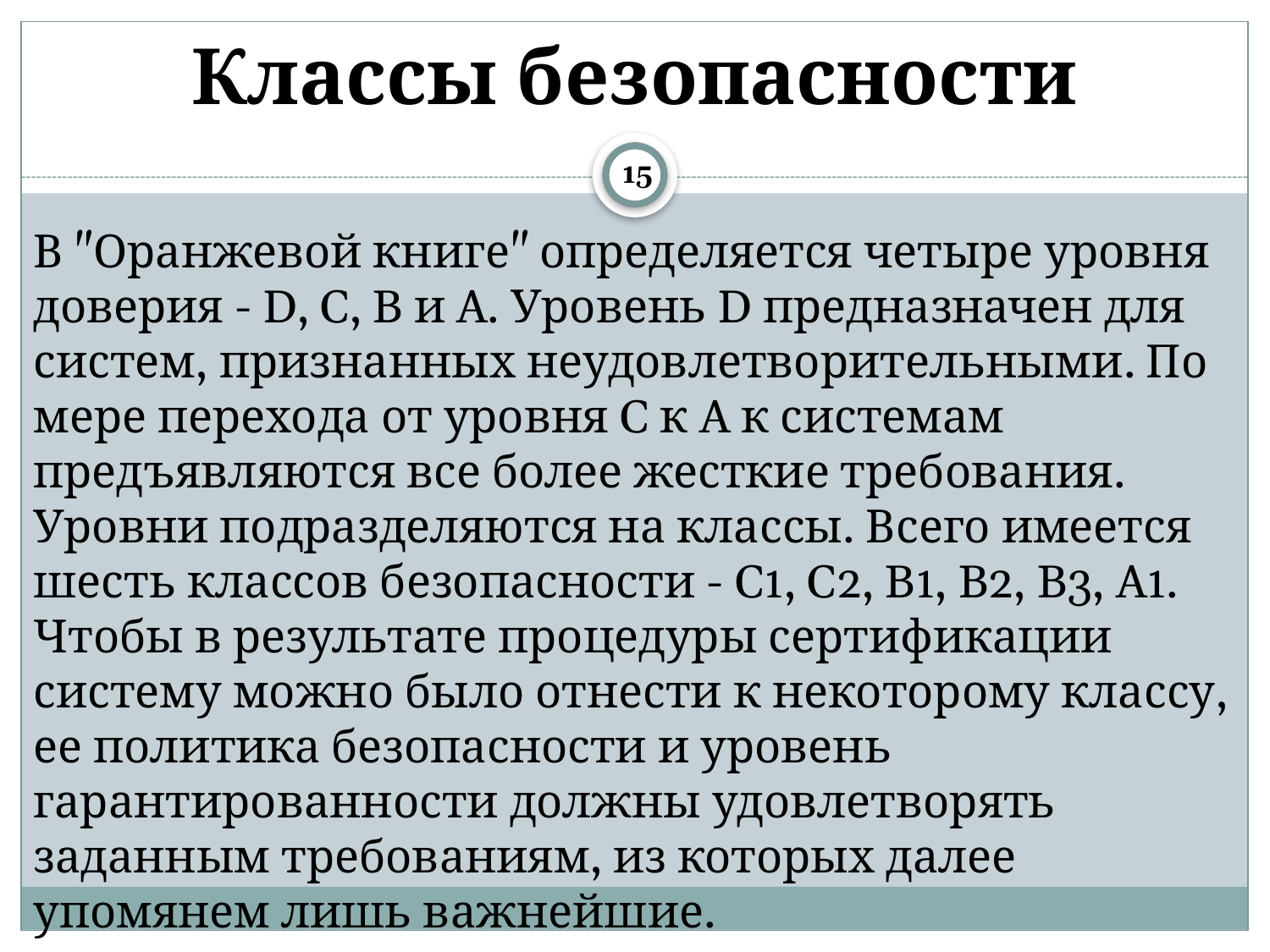

# Классы безопасности
15
В "Оранжевой книге" определяется четыре уровня доверия - D, C, B и A. Уровень D предназначен для систем, признанных неудовлетворительными. По мере перехода от уровня C к A к системам предъявляются все более жесткие требования. Уровни подразделяются на классы. Всего имеется шесть классов безопасности - C1, C2, B1, B2, B3, A1. Чтобы в результате процедуры сертификации систему можно было отнести к некоторому классу, ее политика безопасности и уровень гарантированности должны удовлетворять заданным требованиям, из которых далее упомянем лишь важнейшие.